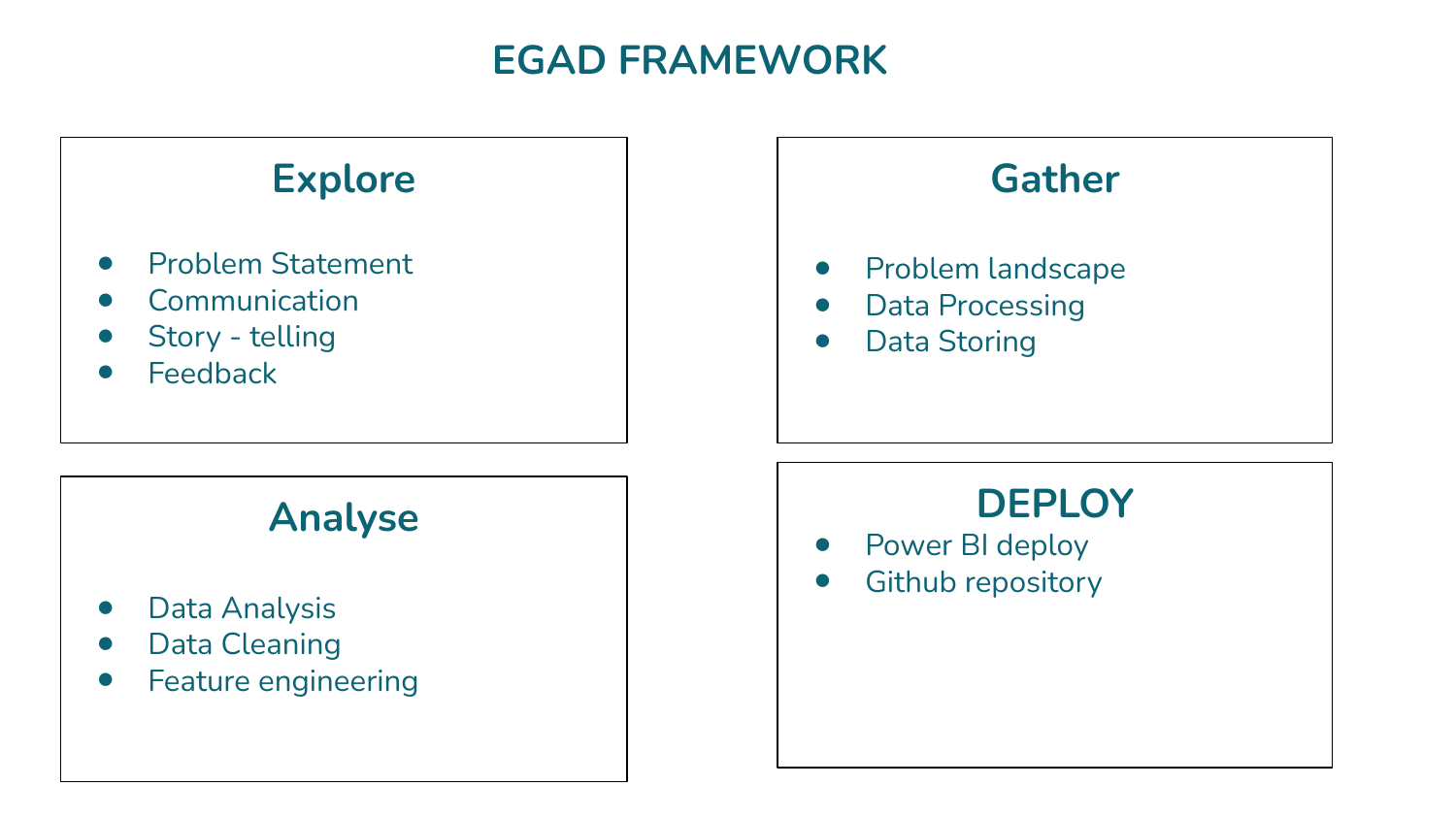

EGAD FRAMEWORK
Explore

Problem Statement
Communication
Story - telling
Feedback

Gather

Problem landscape
Data Processing
Data Storing

DEPLOY
Power BI deploy
Github repository
Analyse

Data Analysis
Data Cleaning
Feature engineering